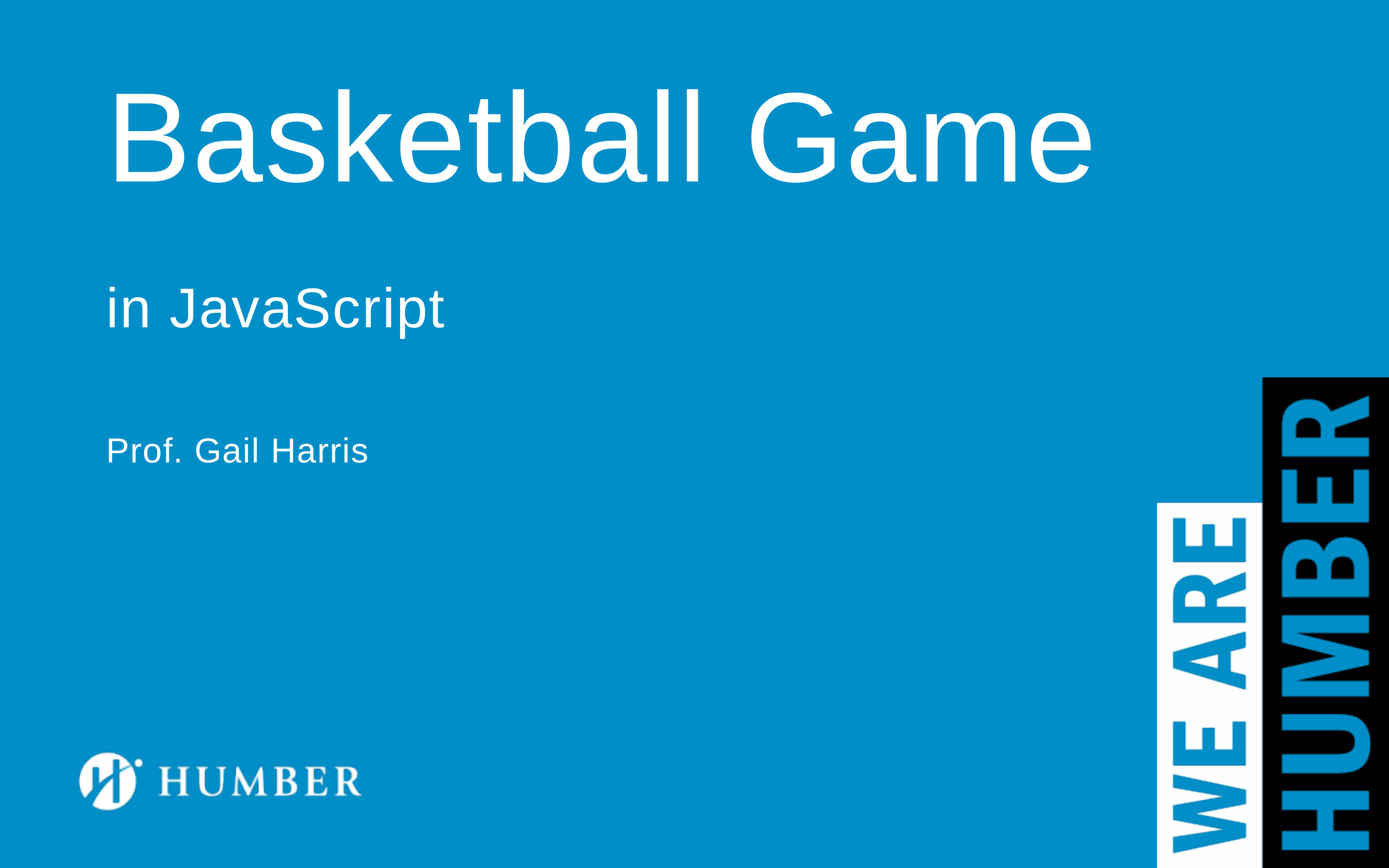

Basketball Game

in JavaScript

Prof. Gail Harris